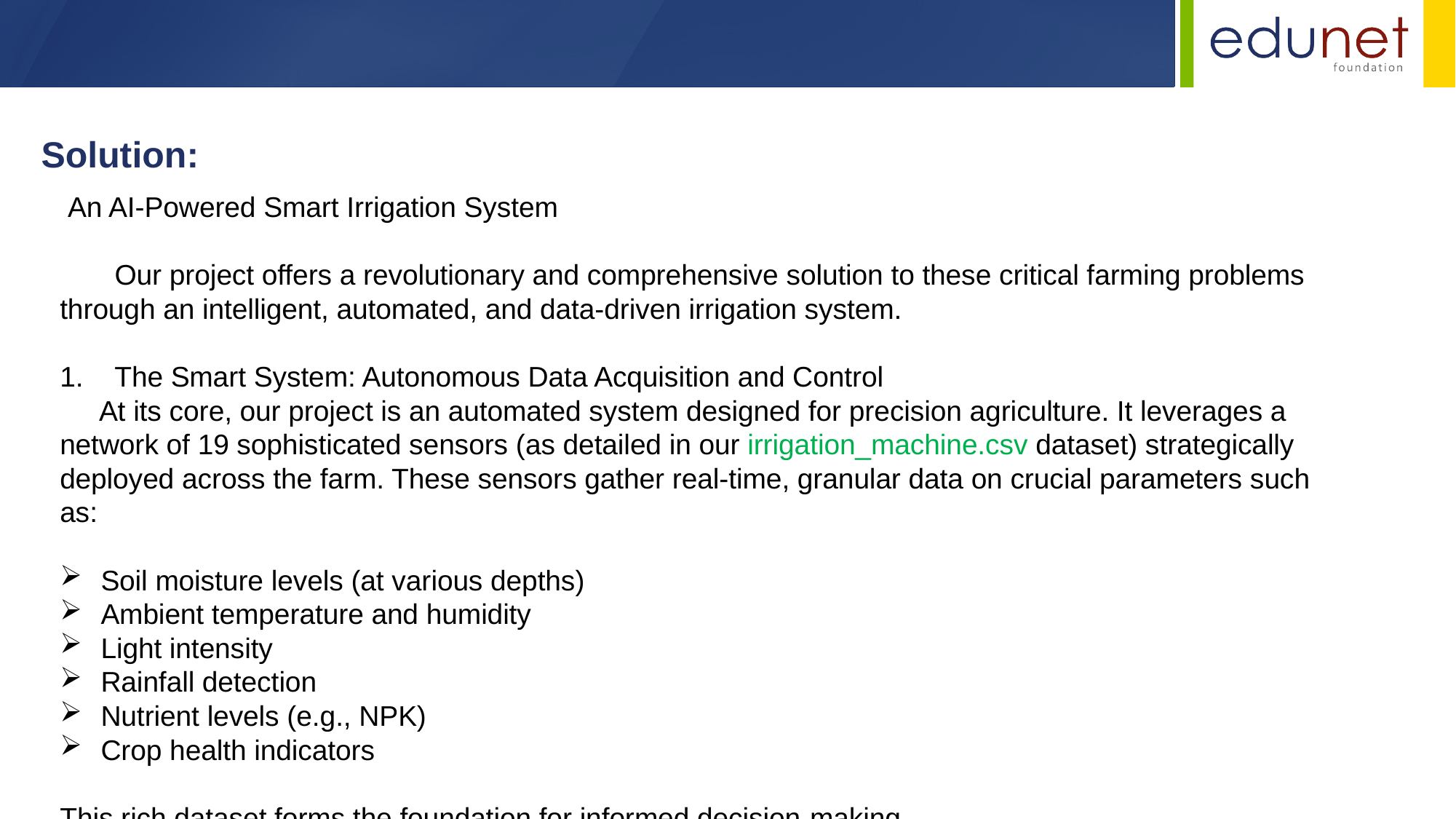

Solution:

 An AI-Powered Smart Irrigation System
       Our project offers a revolutionary and comprehensive solution to these critical farming problems through an intelligent, automated, and data-driven irrigation system.

The Smart System: Autonomous Data Acquisition and Control
     At its core, our project is an automated system designed for precision agriculture. It leverages a network of 19 sophisticated sensors (as detailed in our irrigation_machine.csv dataset) strategically deployed across the farm. These sensors gather real-time, granular data on crucial parameters such as:

Soil moisture levels (at various depths)
Ambient temperature and humidity
Light intensity
Rainfall detection
Nutrient levels (e.g., NPK)
Crop health indicators

This rich dataset forms the foundation for informed decision-making.